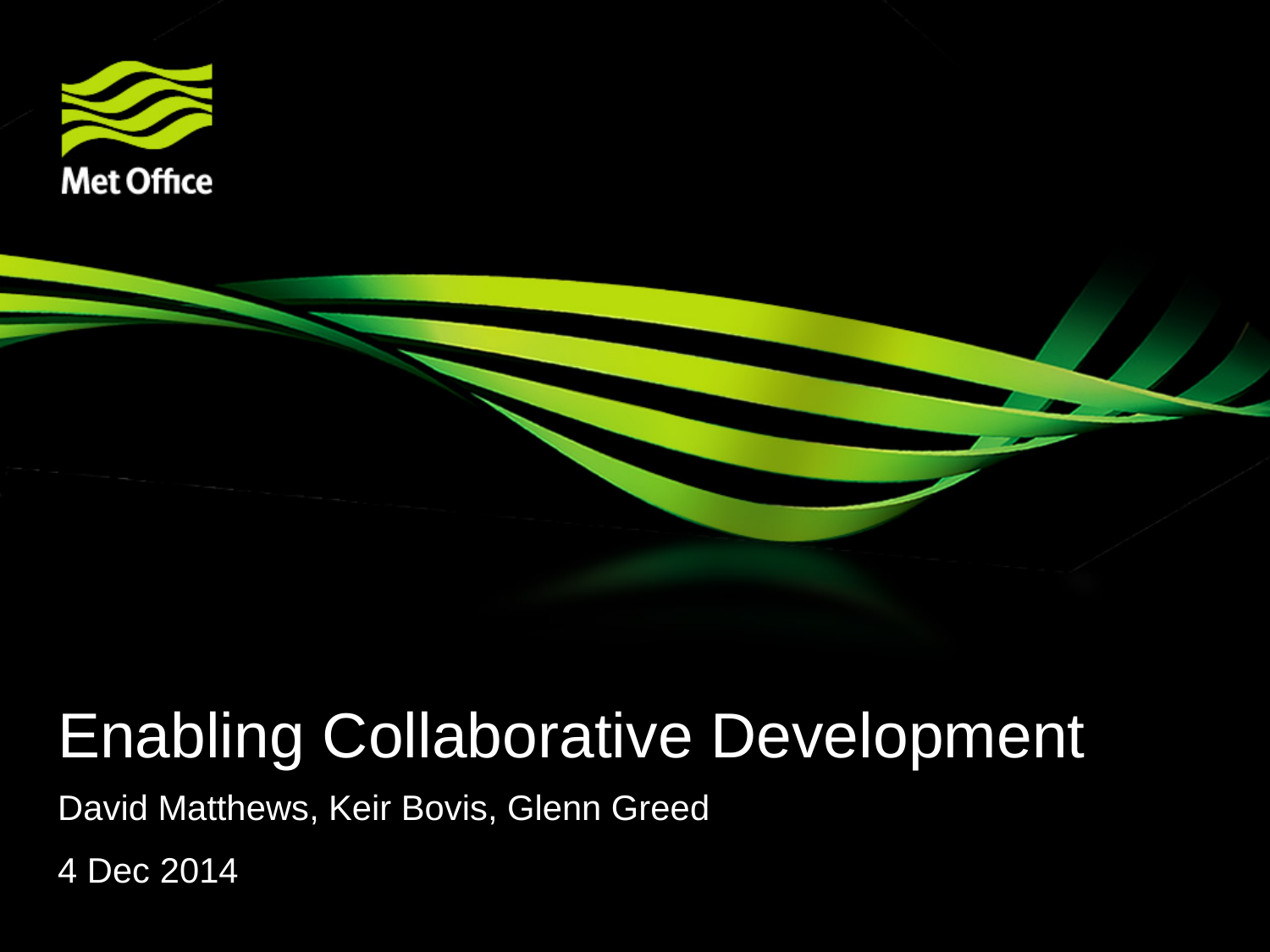

# Enabling Collaborative Development
David Matthews, Keir Bovis, Glenn Greed
4 Dec 2014